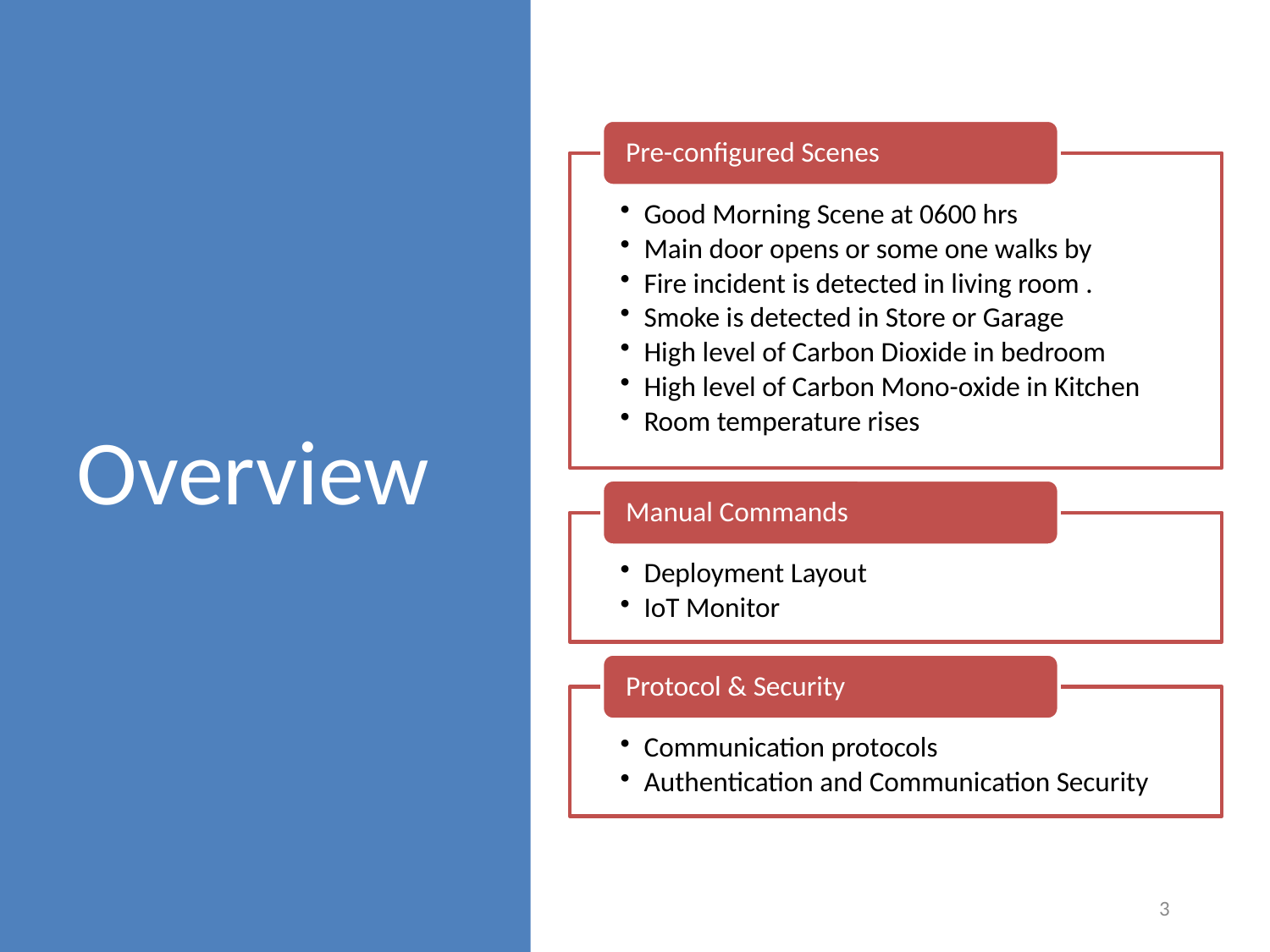

# Overview
Good Morning Scene at 0600 hrs
Main door opens or some one walks by
Fire incident is detected in living room .
Smoke is detected in Store or Garage
High level of Carbon Dioxide in bedroom
High level of Carbon Mono-oxide in Kitchen
Room temperature rises
Pre-configured Scenes
Deployment Layout
IoT Monitor
Manual Commands
Communication protocols
Authentication and Communication Security
Protocol & Security
3